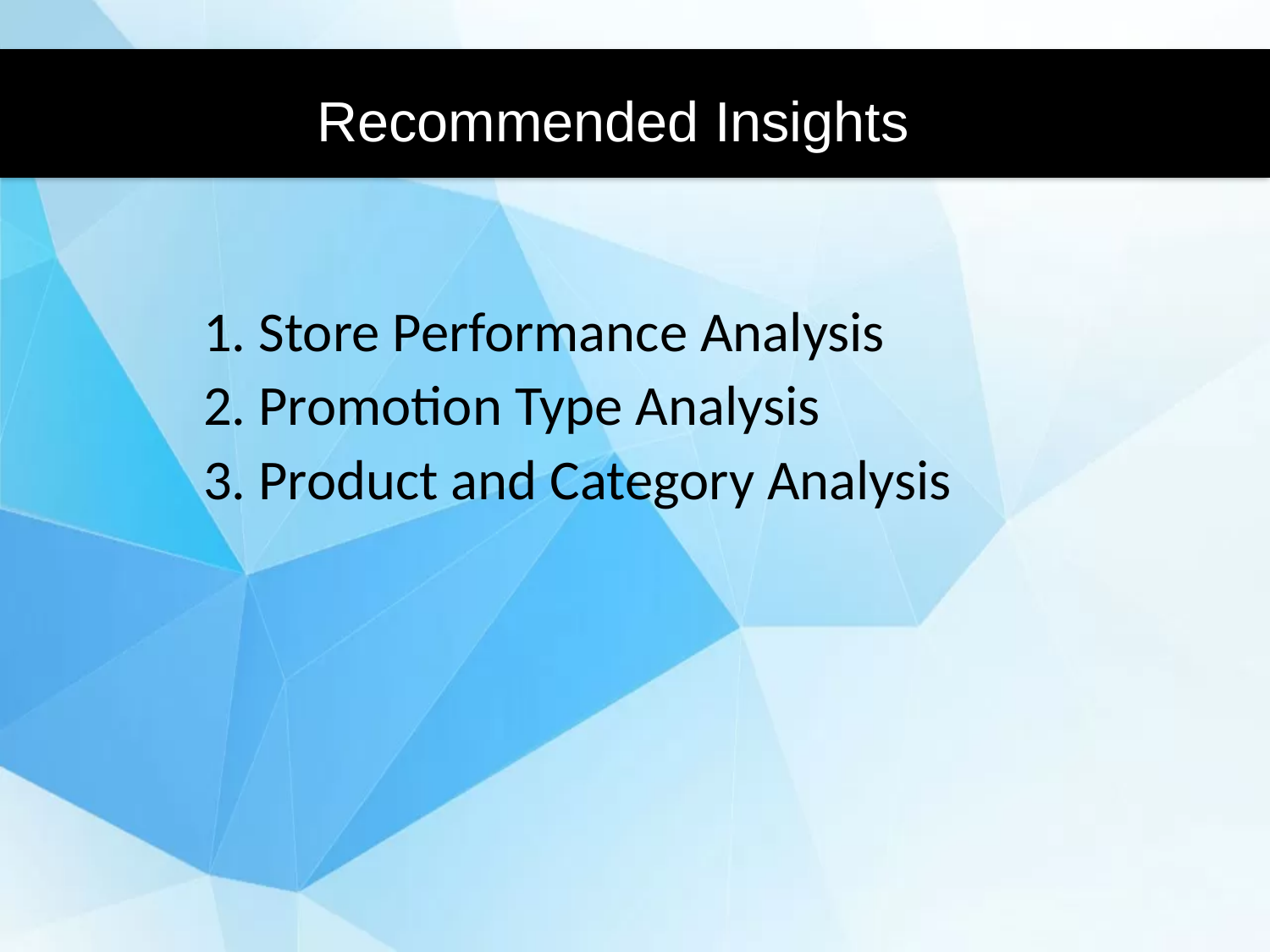

# Recommended Insights
1. Store Performance Analysis
2. Promotion Type Analysis
3. Product and Category Analysis